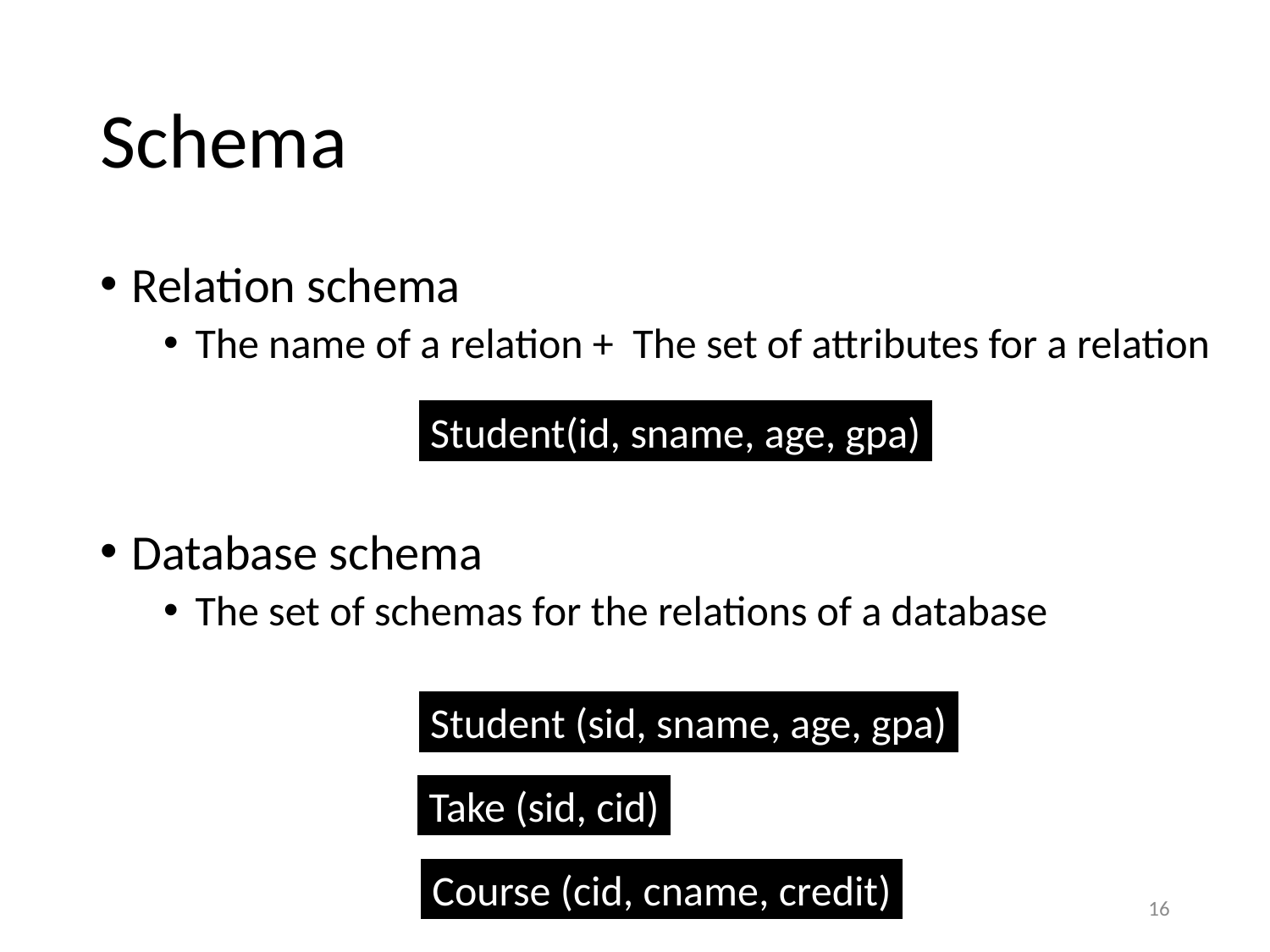

# Schema
Relation schema
The name of a relation +  The set of attributes for a relation

Database schema
The set of schemas for the relations of a database
Student(id, sname, age, gpa)
Student (sid, sname, age, gpa)
Take (sid, cid)
Course (cid, cname, credit)
16